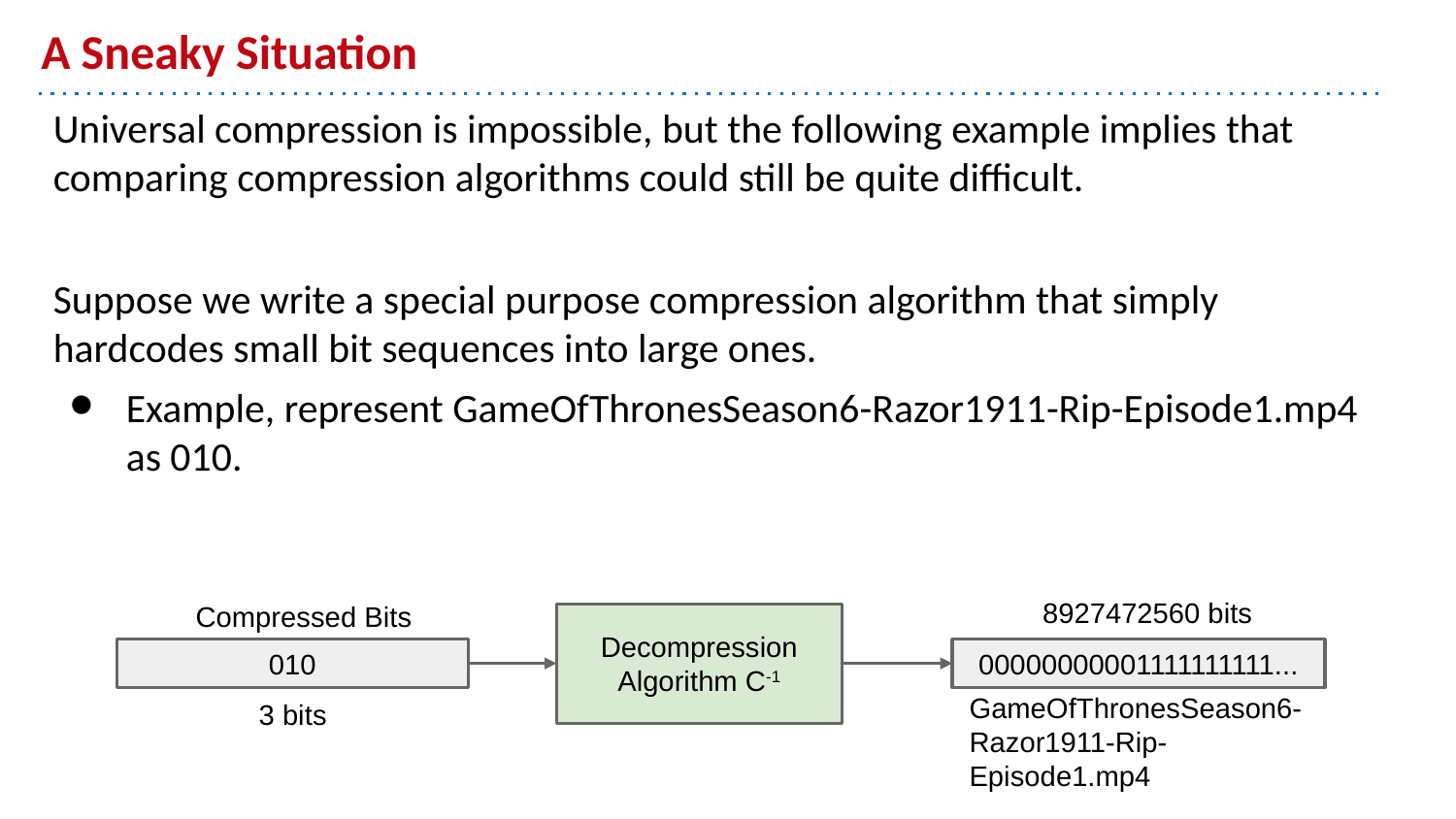

# A Sneaky Situation
Universal compression is impossible, but the following example implies that comparing compression algorithms could still be quite difficult.

Suppose we write a special purpose compression algorithm that simply hardcodes small bit sequences into large ones.
Example, represent GameOfThronesSeason6-Razor1911-Rip-Episode1.mp4 as 010.
8927472560 bits
Compressed Bits
Decompression
Algorithm C-1
010
00000000001111111111...
GameOfThronesSeason6-Razor1911-Rip-Episode1.mp4
3 bits